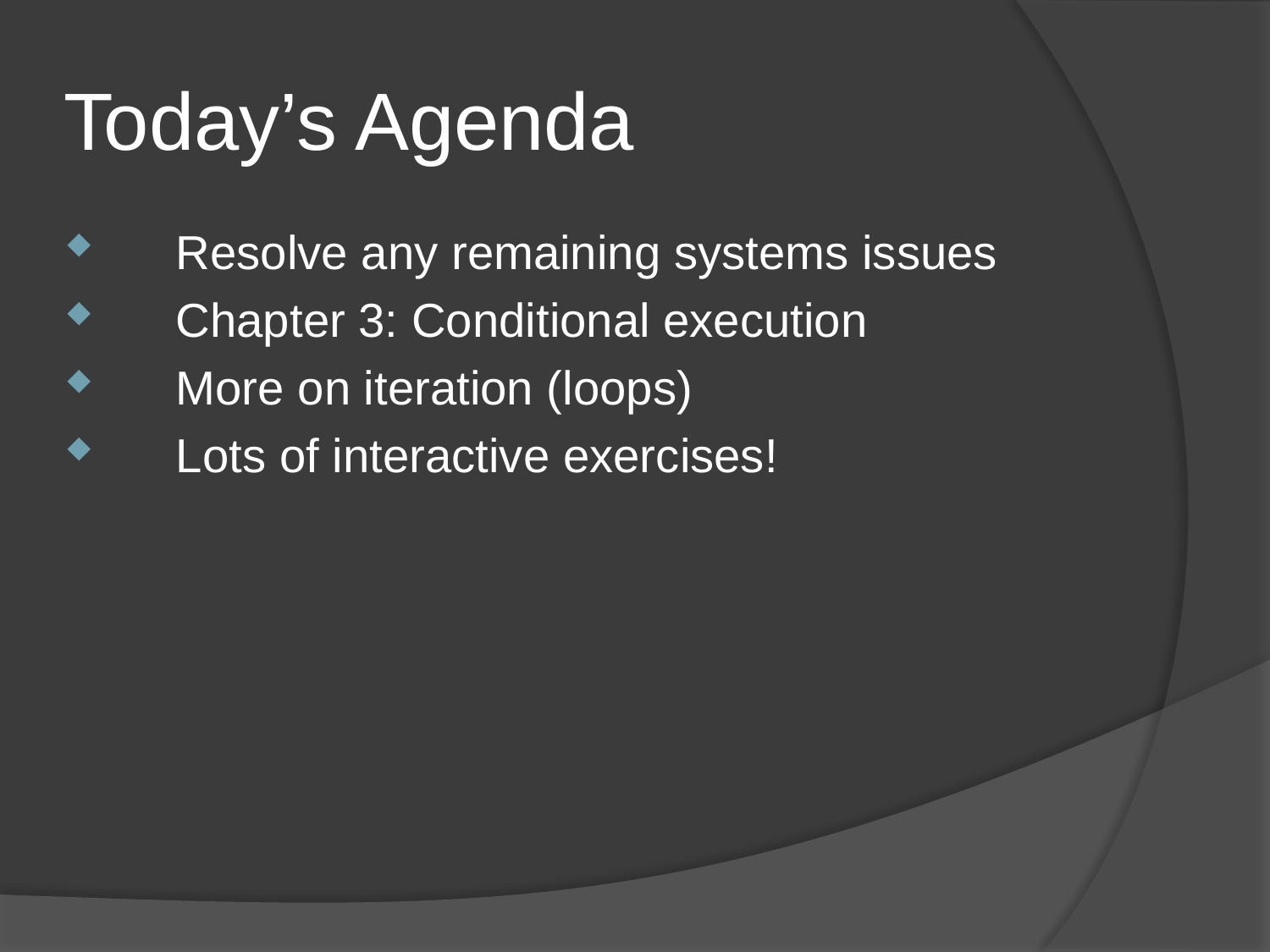

# Today’s Agenda
Resolve any remaining systems issues
Chapter 3: Conditional execution
More on iteration (loops)
Lots of interactive exercises!
20